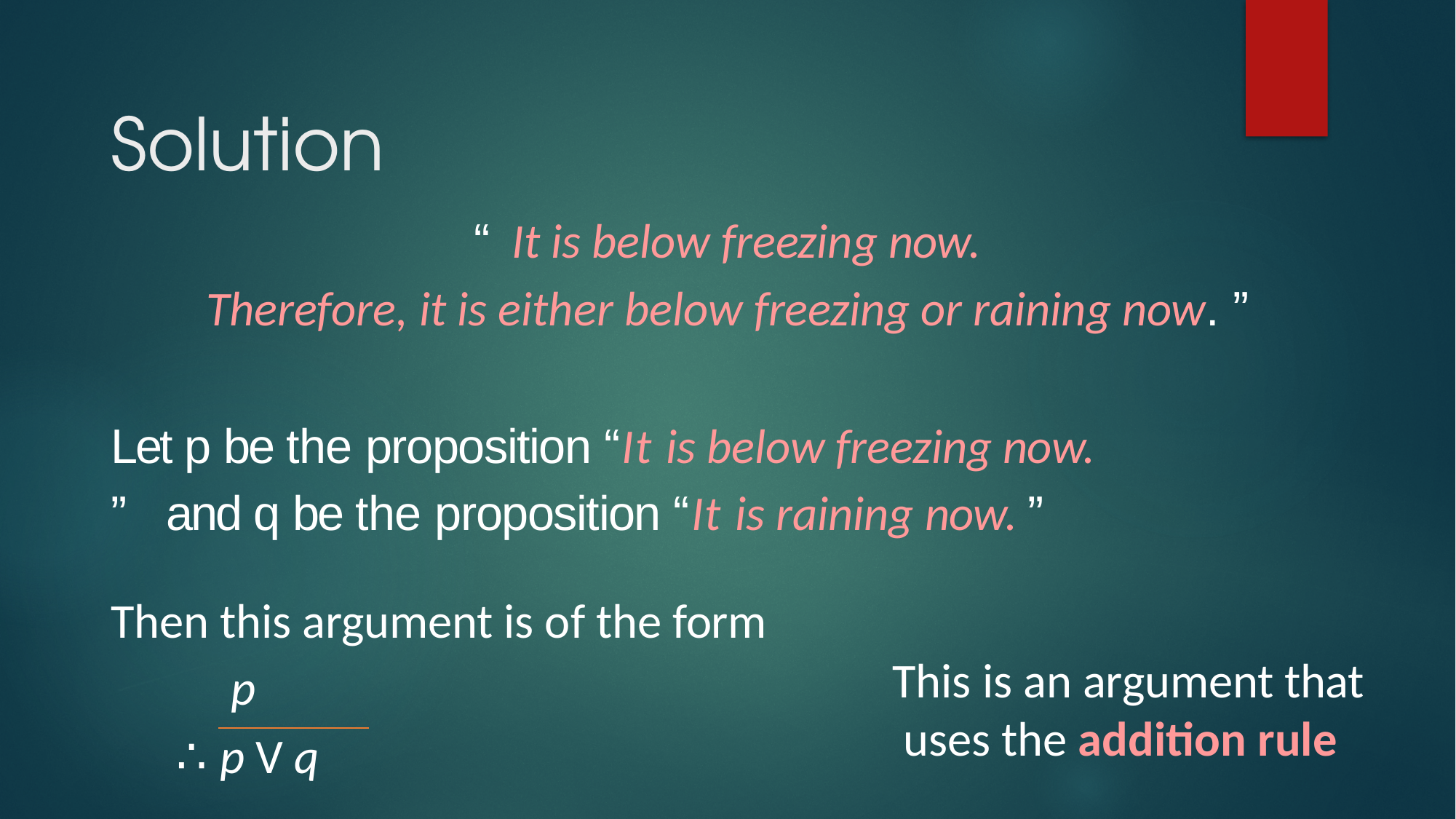

# Solution
“ It is below freezing now.
Therefore, it is either below freezing or raining now. ”

Let p be the proposition “It is below freezing now. ”  and q be the proposition “It is raining now. ”
Then this argument is of the form
p
This is an argument that  uses the addition rule
∴ p V q